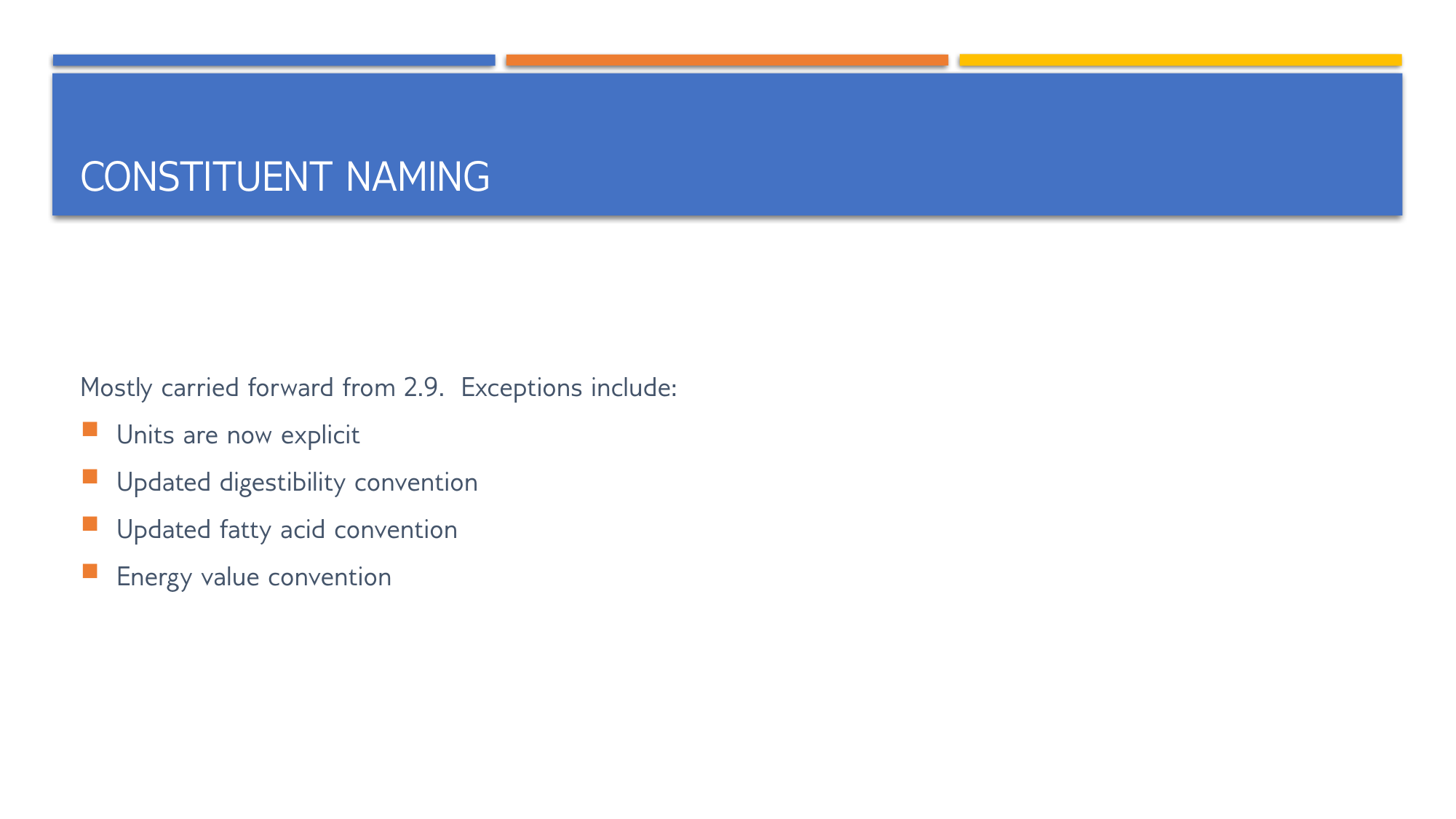

# Constituent naming
Mostly carried forward from 2.9.  Exceptions include:
Units are now explicit
Updated digestibility convention
Updated fatty acid convention
Energy value convention